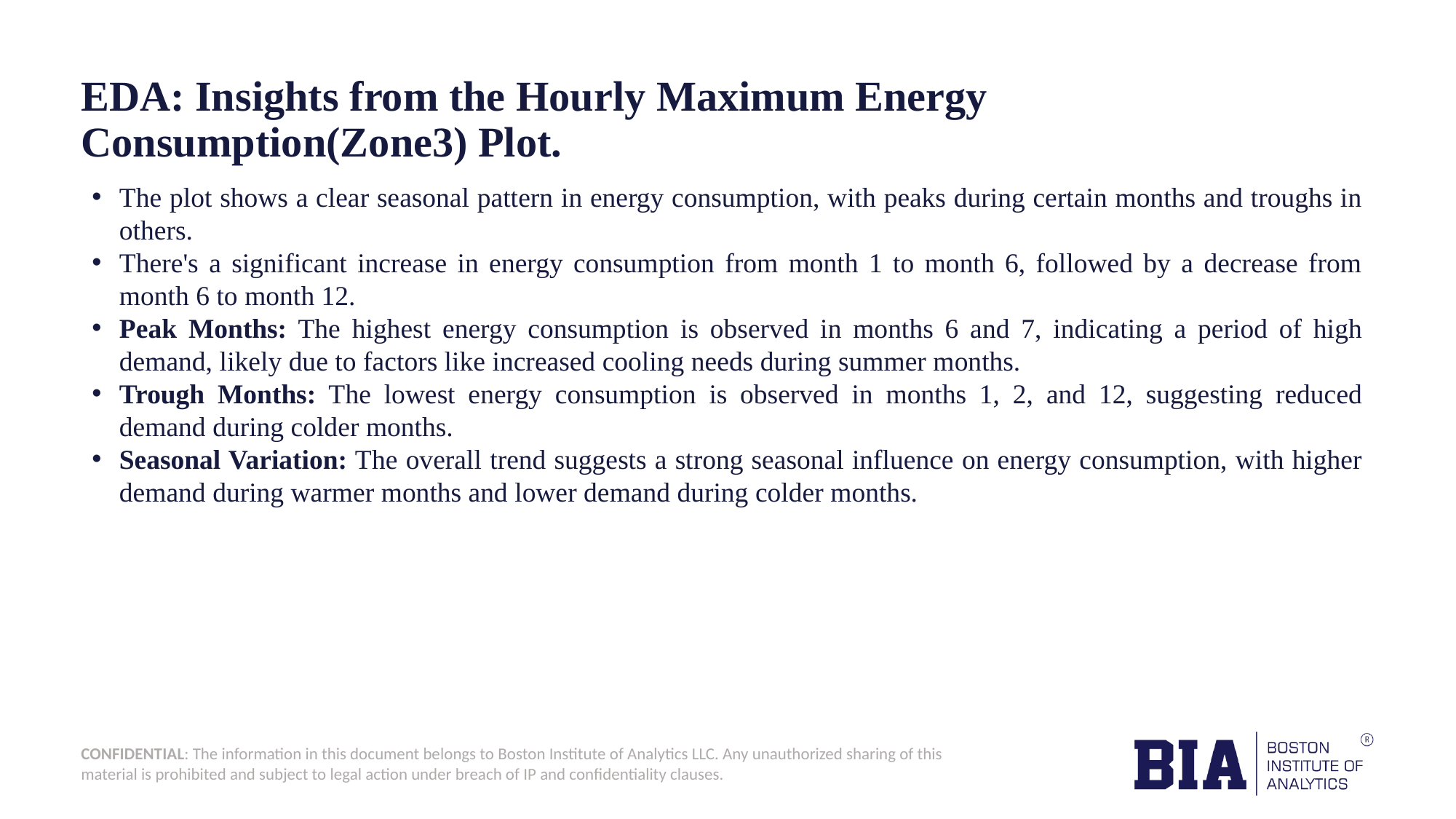

# EDA: Insights from the Hourly Maximum Energy Consumption(Zone3) Plot.
The plot shows a clear seasonal pattern in energy consumption, with peaks during certain months and troughs in others.
There's a significant increase in energy consumption from month 1 to month 6, followed by a decrease from month 6 to month 12.
Peak Months: The highest energy consumption is observed in months 6 and 7, indicating a period of high demand, likely due to factors like increased cooling needs during summer months.
Trough Months: The lowest energy consumption is observed in months 1, 2, and 12, suggesting reduced demand during colder months.
Seasonal Variation: The overall trend suggests a strong seasonal influence on energy consumption, with higher demand during warmer months and lower demand during colder months.